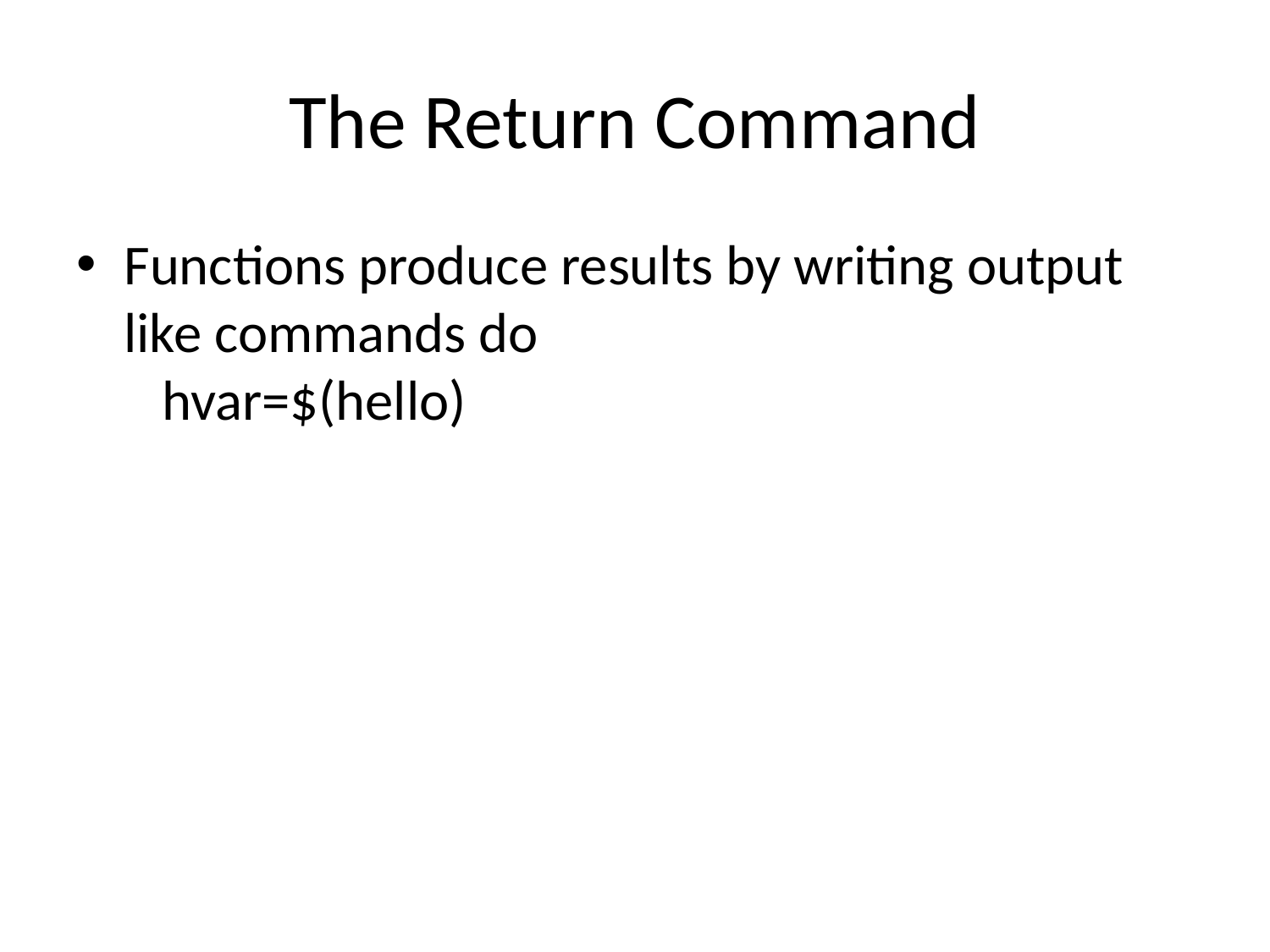

# The Return Command
Functions produce results by writing output like commands do
   hvar=$(hello)